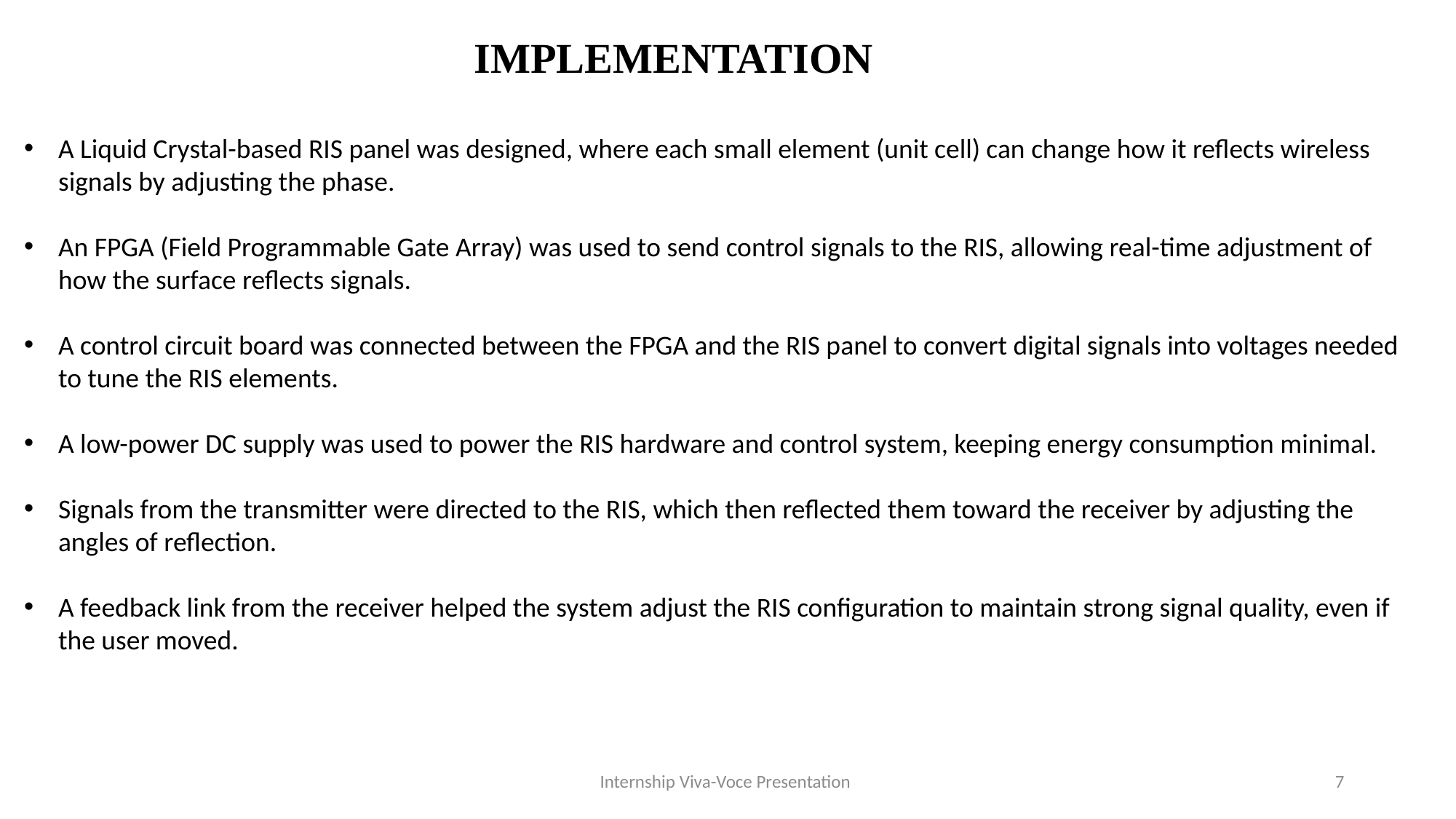

IMPLEMENTATION
A Liquid Crystal-based RIS panel was designed, where each small element (unit cell) can change how it reflects wireless signals by adjusting the phase.

An FPGA (Field Programmable Gate Array) was used to send control signals to the RIS, allowing real-time adjustment of how the surface reflects signals.

A control circuit board was connected between the FPGA and the RIS panel to convert digital signals into voltages needed to tune the RIS elements.

A low-power DC supply was used to power the RIS hardware and control system, keeping energy consumption minimal.

Signals from the transmitter were directed to the RIS, which then reflected them toward the receiver by adjusting the angles of reflection.

A feedback link from the receiver helped the system adjust the RIS configuration to maintain strong signal quality, even if the user moved.
Internship Viva-Voce Presentation
7